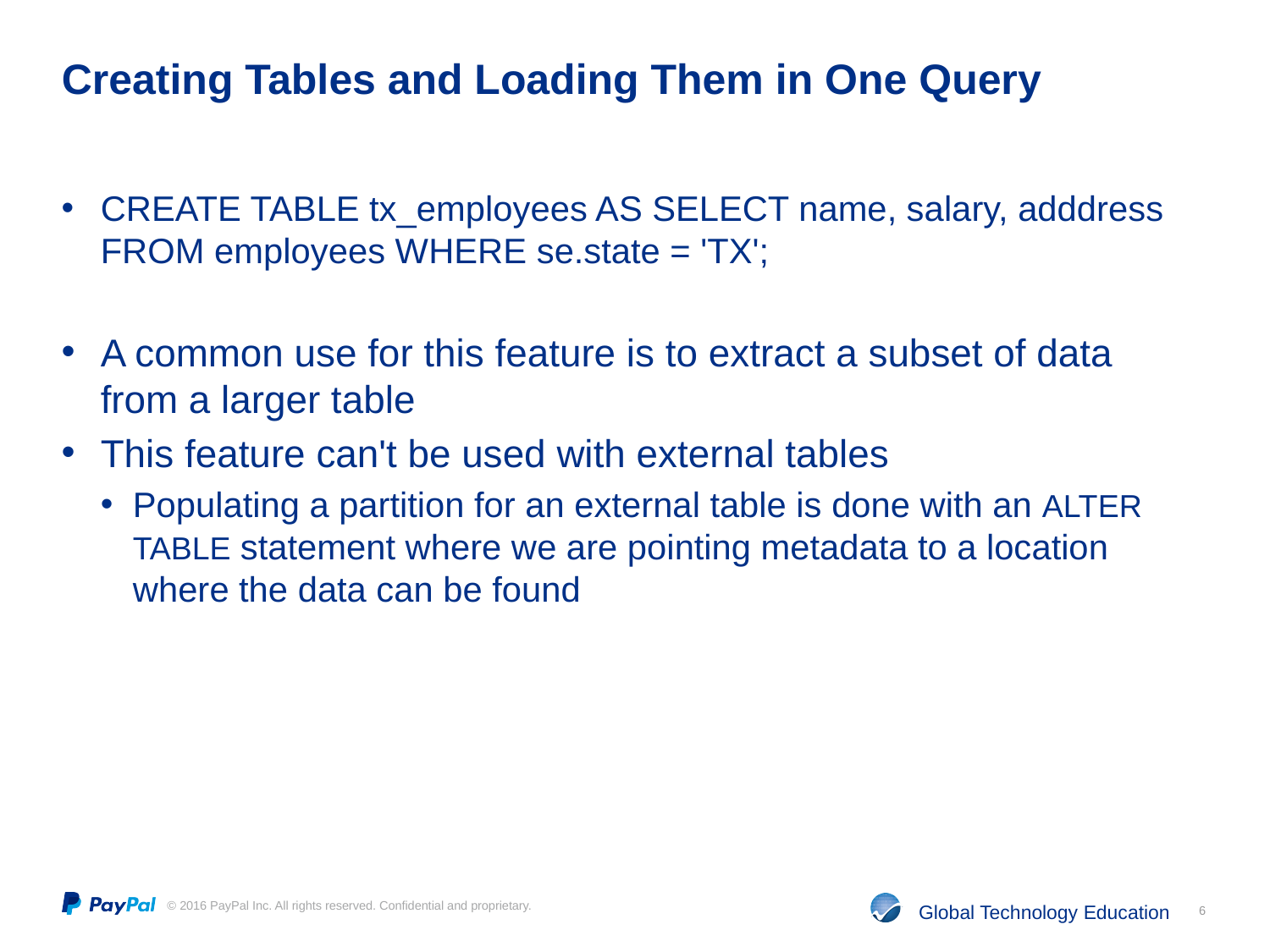

# Creating Tables and Loading Them in One Query
CREATE TABLE tx_employees AS SELECT name, salary, adddress FROM employees WHERE se.state = 'TX';

A common use for this feature is to extract a subset of data from a larger table
This feature can't be used with external tables
Populating a partition for an external table is done with an ALTER TABLE statement where we are pointing metadata to a location where the data can be found
6